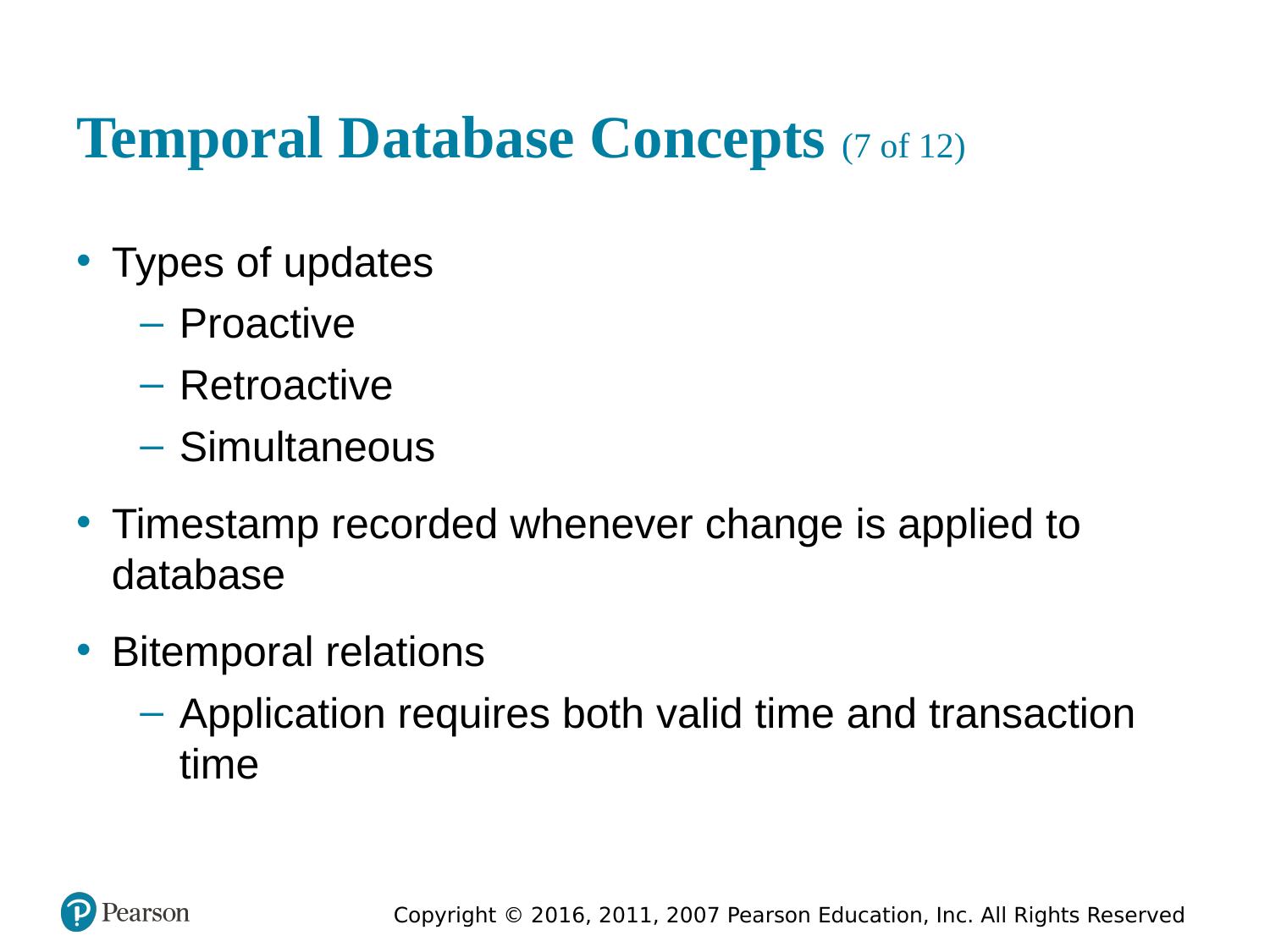

# Temporal Database Concepts (7 of 12)
Types of updates
Proactive
Retroactive
Simultaneous
Timestamp recorded whenever change is applied to database
Bitemporal relations
Application requires both valid time and transaction time